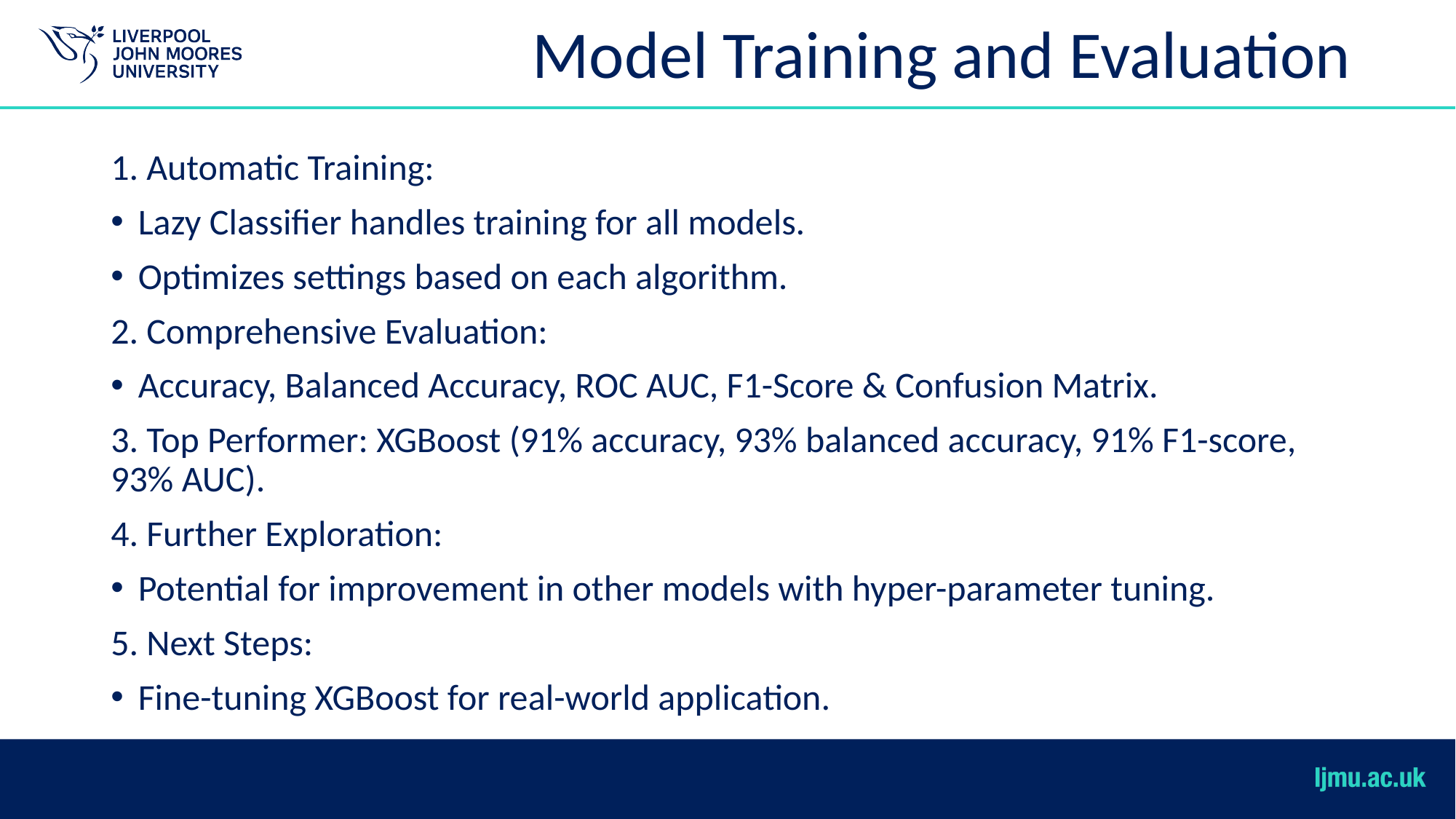

# Model Training and Evaluation
1. Automatic Training:
Lazy Classifier handles training for all models.
Optimizes settings based on each algorithm.
2. Comprehensive Evaluation:
Accuracy, Balanced Accuracy, ROC AUC, F1-Score & Confusion Matrix.
3. Top Performer: XGBoost (91% accuracy, 93% balanced accuracy, 91% F1-score, 93% AUC).
4. Further Exploration:
Potential for improvement in other models with hyper-parameter tuning.
5. Next Steps:
Fine-tuning XGBoost for real-world application.